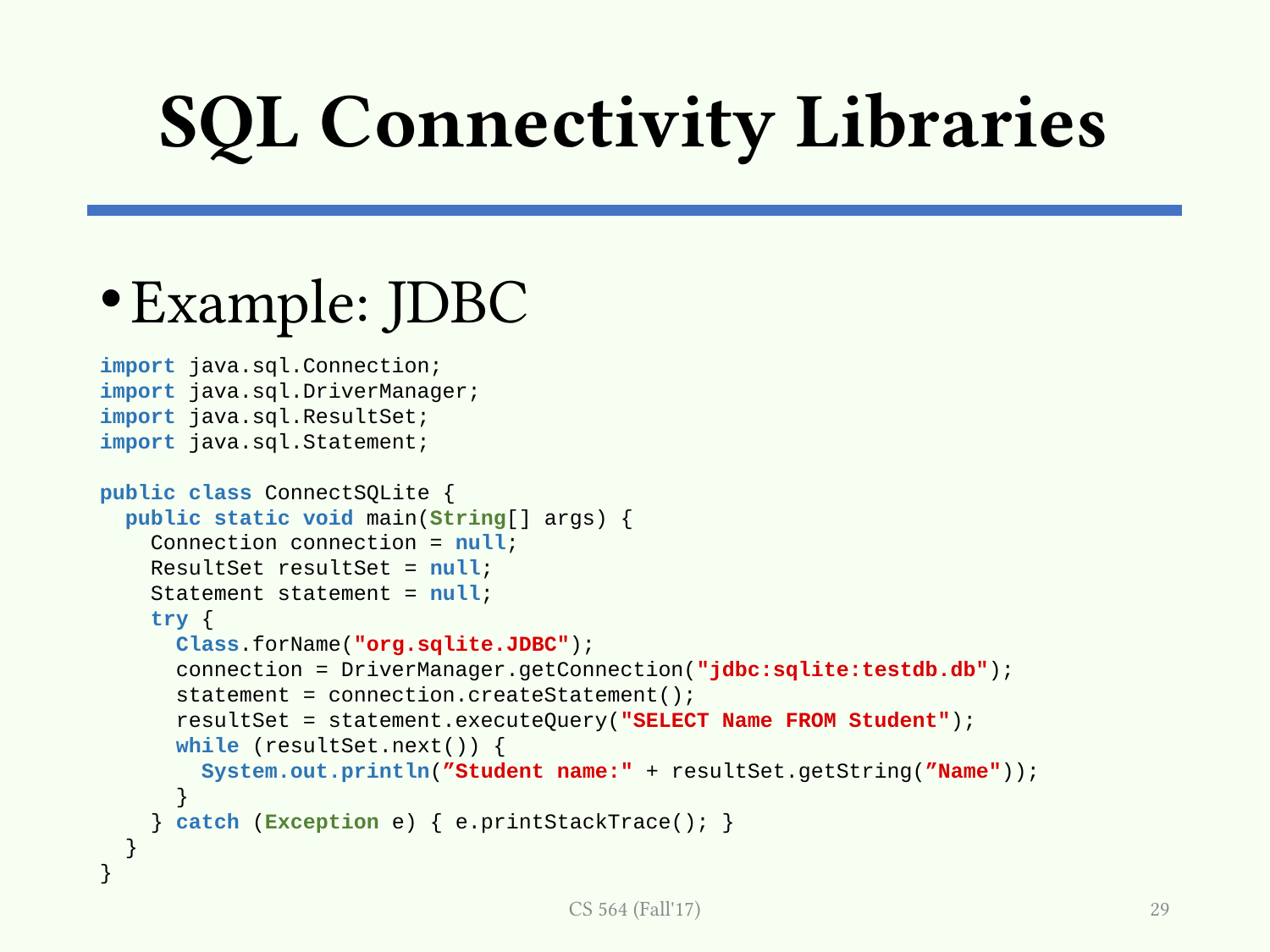

# SQL Connectivity Libraries
Example: JDBC
import java.sql.Connection;
import java.sql.DriverManager;
import java.sql.ResultSet;
import java.sql.Statement;

public class ConnectSQLite {
  public static void main(String[] args) {
    Connection connection = null;
    ResultSet resultSet = null;
    Statement statement = null;
    try {
      Class.forName("org.sqlite.JDBC");
      connection = DriverManager.getConnection("jdbc:sqlite:testdb.db");
      statement = connection.createStatement();
      resultSet = statement.executeQuery("SELECT Name FROM Student");
      while (resultSet.next()) {
        System.out.println(”Student name:" + resultSet.getString(”Name"));
      }
    } catch (Exception e) { e.printStackTrace(); }
  }
}
CS 564 (Fall'17)
29